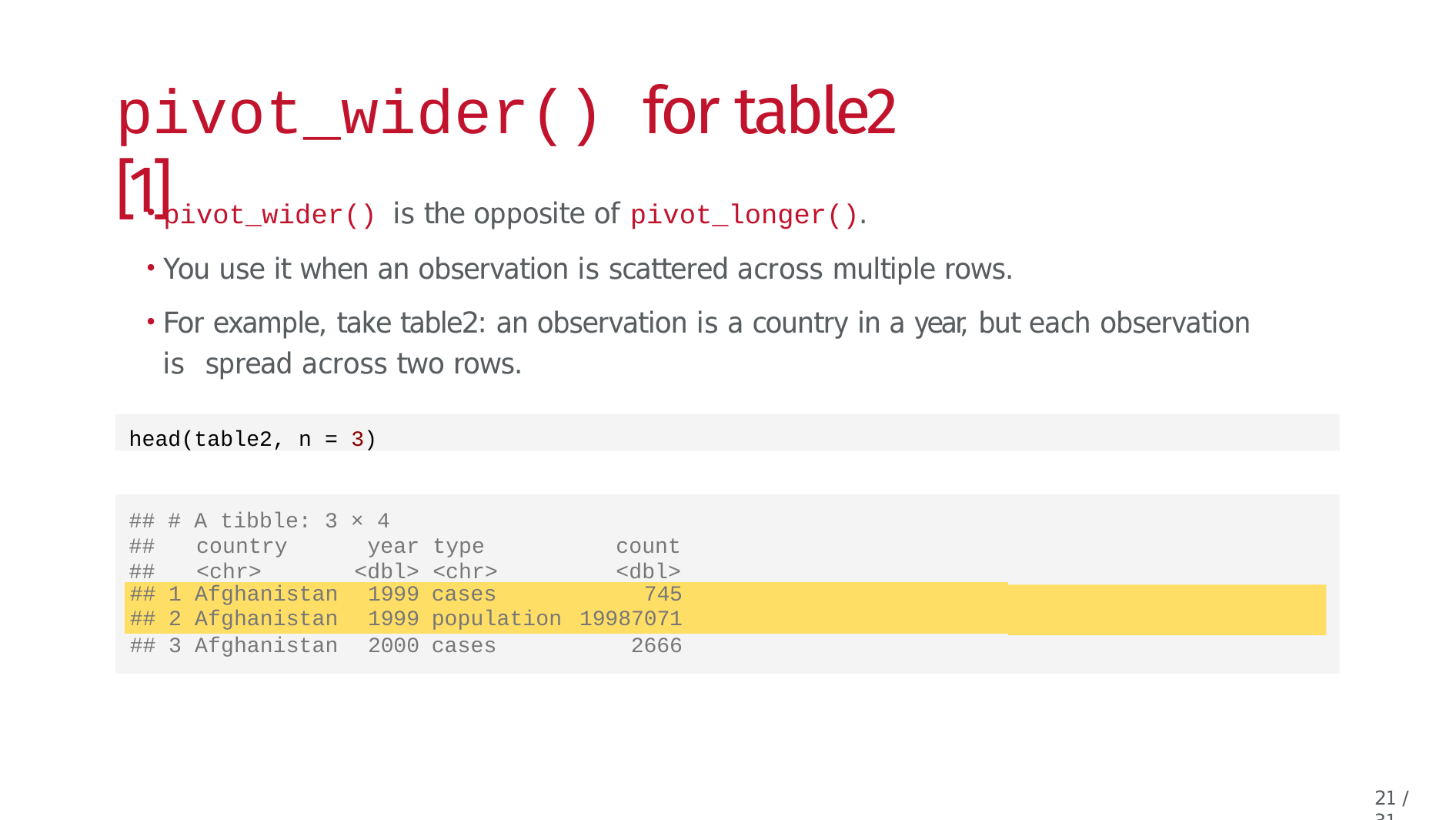

# pivot_wider() for table2 [1]
pivot_wider() is the opposite of pivot_longer().
You use it when an observation is scattered across multiple rows.
For example, take table2: an observation is a country in a year, but each observation is  spread across two rows.
head(table2, n = 3)

## # A tibble: 3 × 4
##	country	year type
##	<chr>	<dbl> <chr>
count
<dbl>
| ## | 1 | Afghanistan | 1999 | cases | 745 |
| --- | --- | --- | --- | --- | --- |
| ## | 2 | Afghanistan | 1999 | population | 19987071 |
| ## | 3 | Afghanistan | 2000 | cases | 2666 |

21 / 31